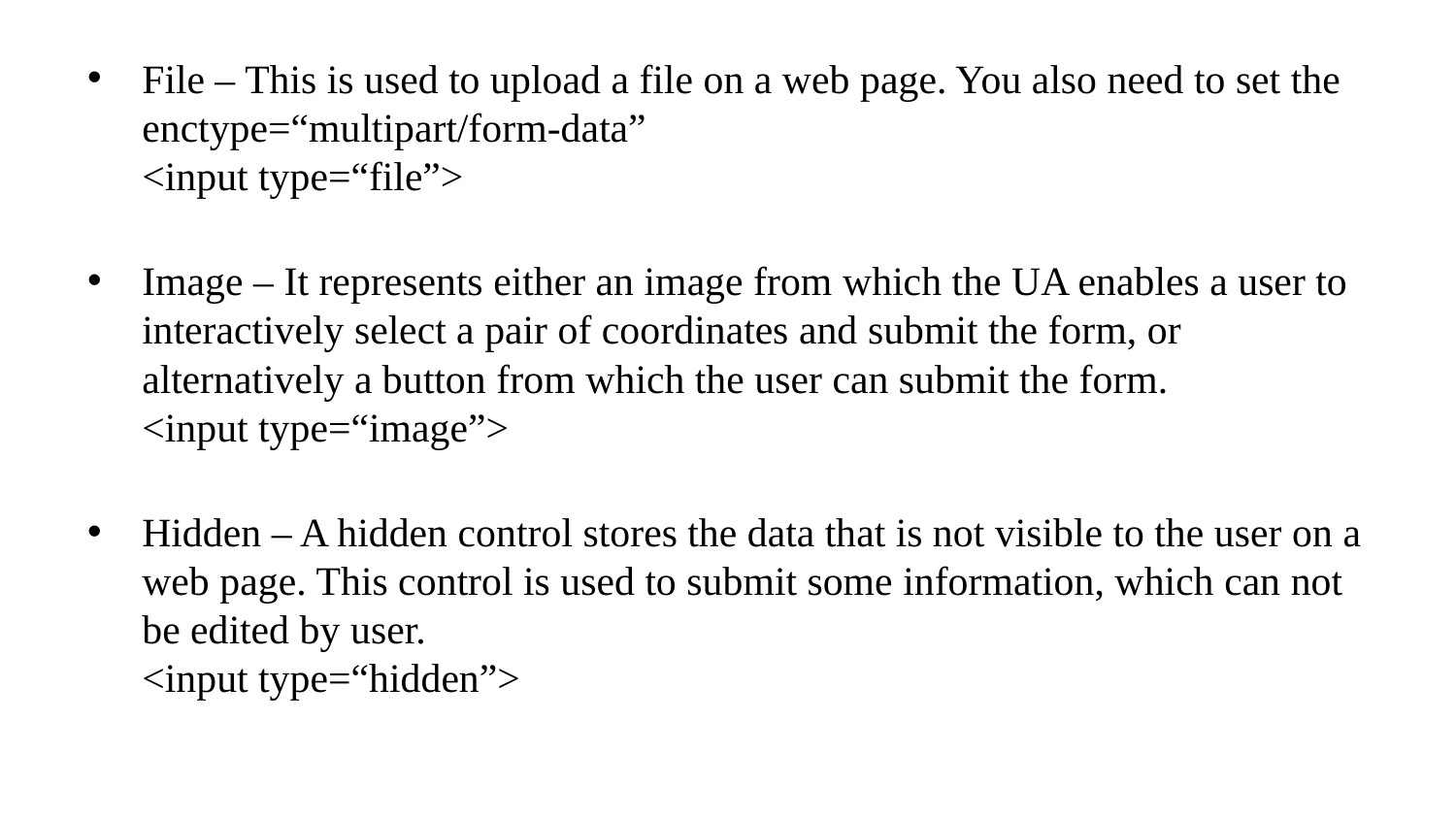

File – This is used to upload a file on a web page. You also need to set the enctype=“multipart/form-data”
<input type=“file”>
Image – It represents either an image from which the UA enables a user to interactively select a pair of coordinates and submit the form, or alternatively a button from which the user can submit the form.
<input type=“image”>
Hidden – A hidden control stores the data that is not visible to the user on a web page. This control is used to submit some information, which can not be edited by user.
<input type=“hidden”>